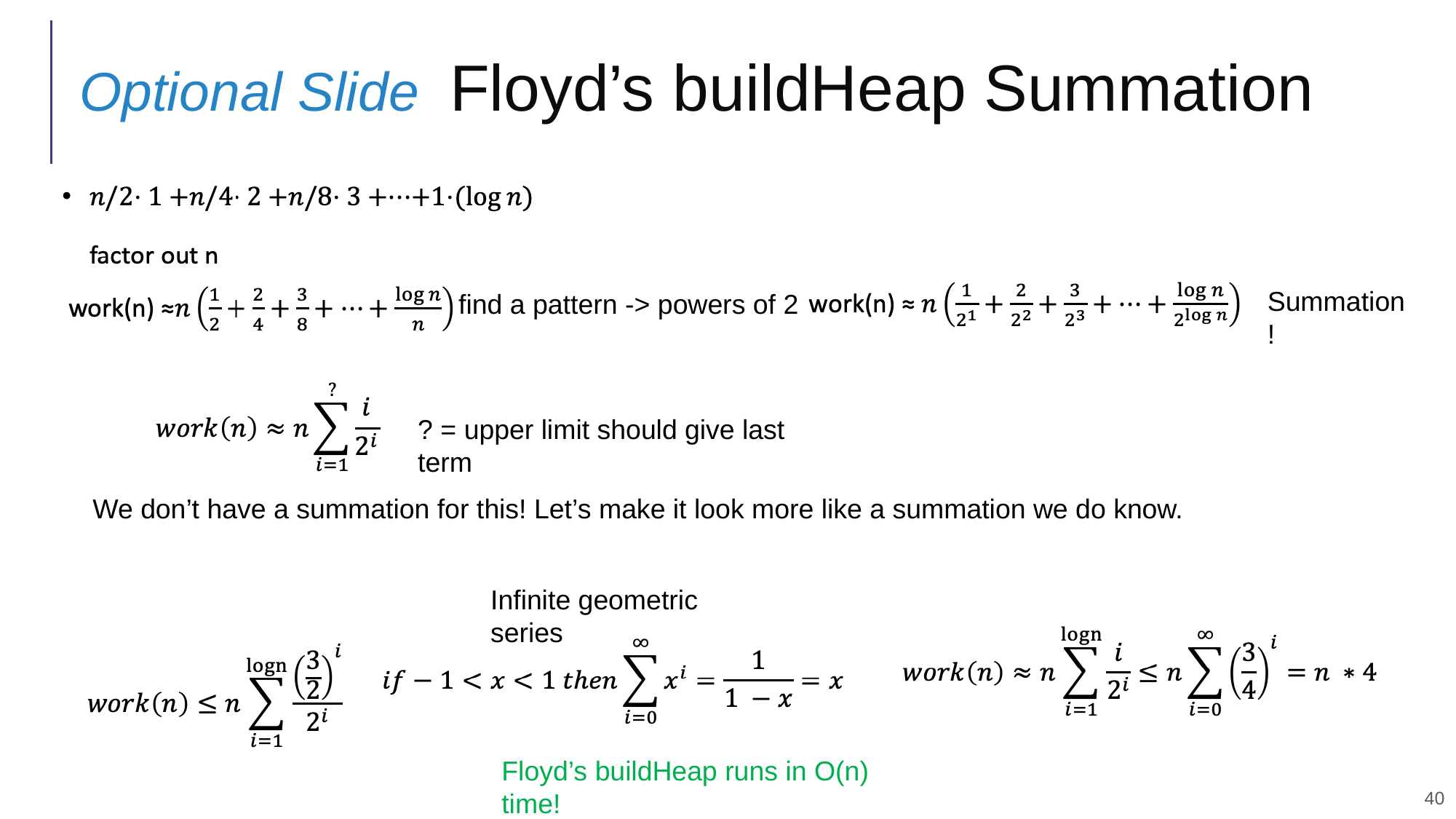

# Optional Slide  Floyd’s buildHeap Summation

Summation!
  find a pattern -> powers of 2

? = upper limit should give last term
We don’t have a summation for this! Let’s make it look more like a summation we do know.
Infinite geometric series

Floyd’s buildHeap runs in O(n) time!